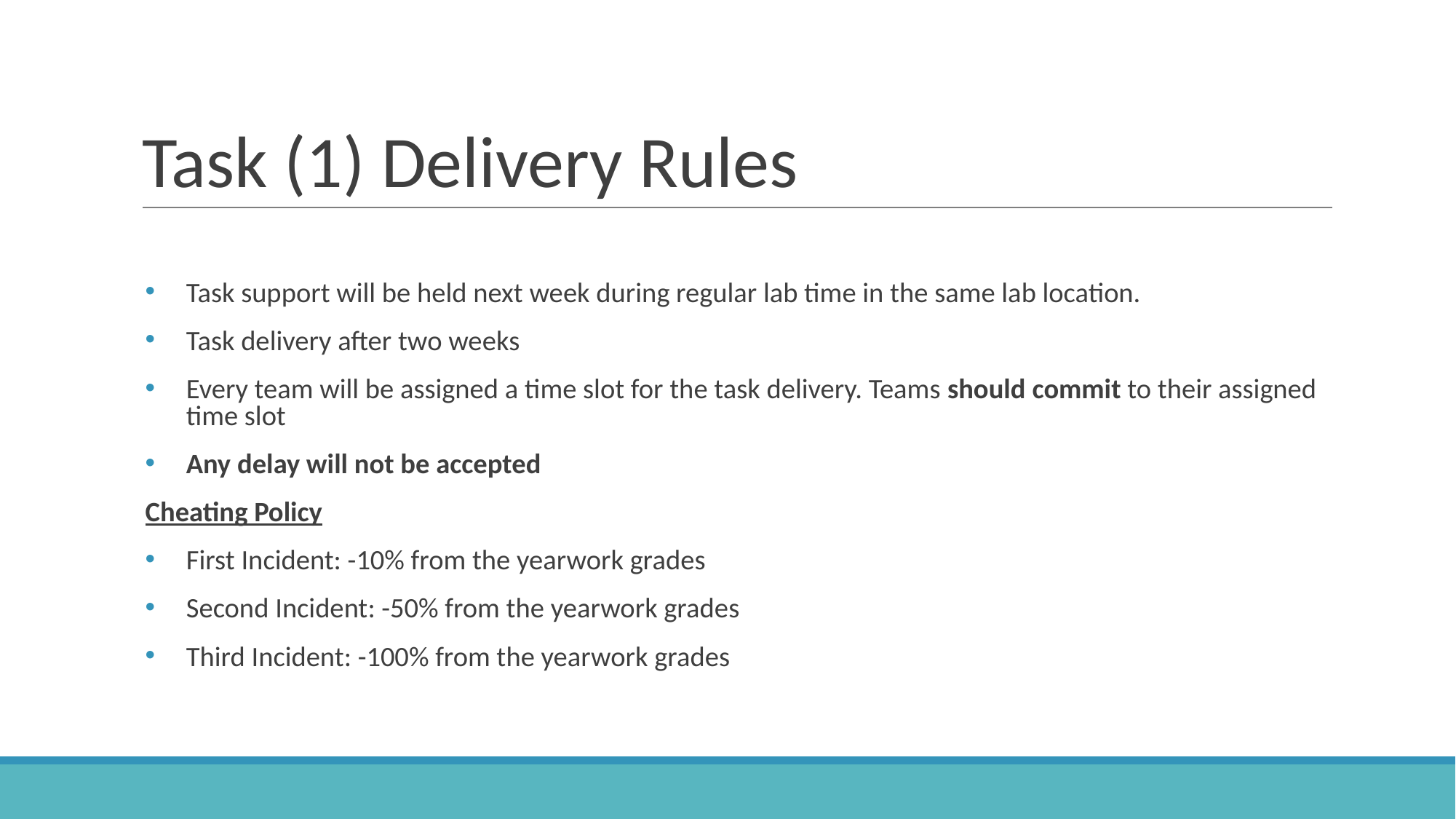

# Task (1) Delivery Rules

Task support will be held next week during regular lab time in the same lab location.
Task delivery after two weeks
Every team will be assigned a time slot for the task delivery. Teams should commit to their assigned time slot
Any delay will not be accepted
Cheating Policy
First Incident: -10% from the yearwork grades
Second Incident: -50% from the yearwork grades
Third Incident: -100% from the yearwork grades